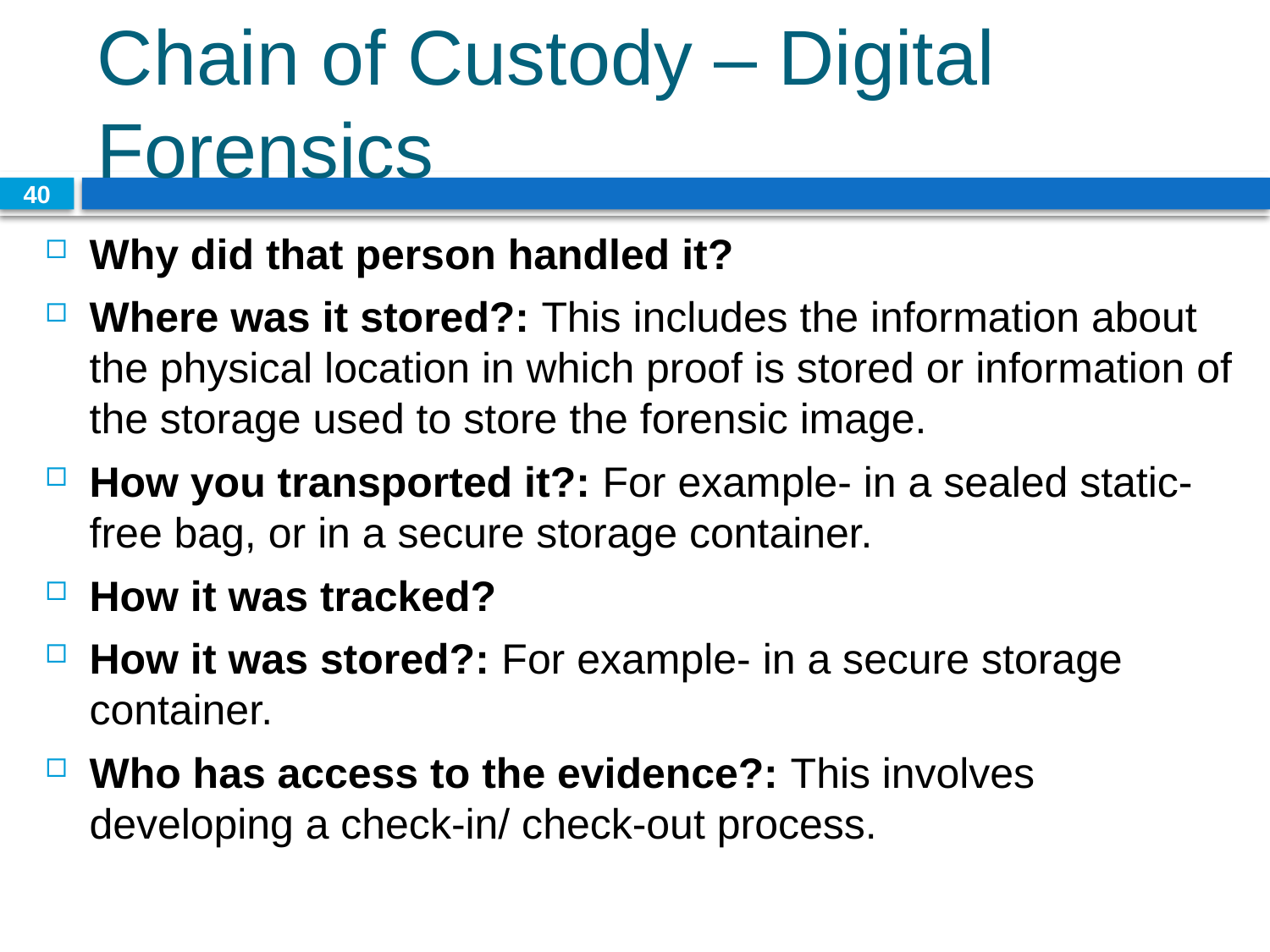

# Chain of Custody – Digital Forensics
40
Why did that person handled it?
Where was it stored?: This includes the information about the physical location in which proof is stored or information of the storage used to store the forensic image.
How you transported it?: For example- in a sealed static-free bag, or in a secure storage container.
How it was tracked?
How it was stored?: For example- in a secure storage container.
Who has access to the evidence?: This involves developing a check-in/ check-out process.